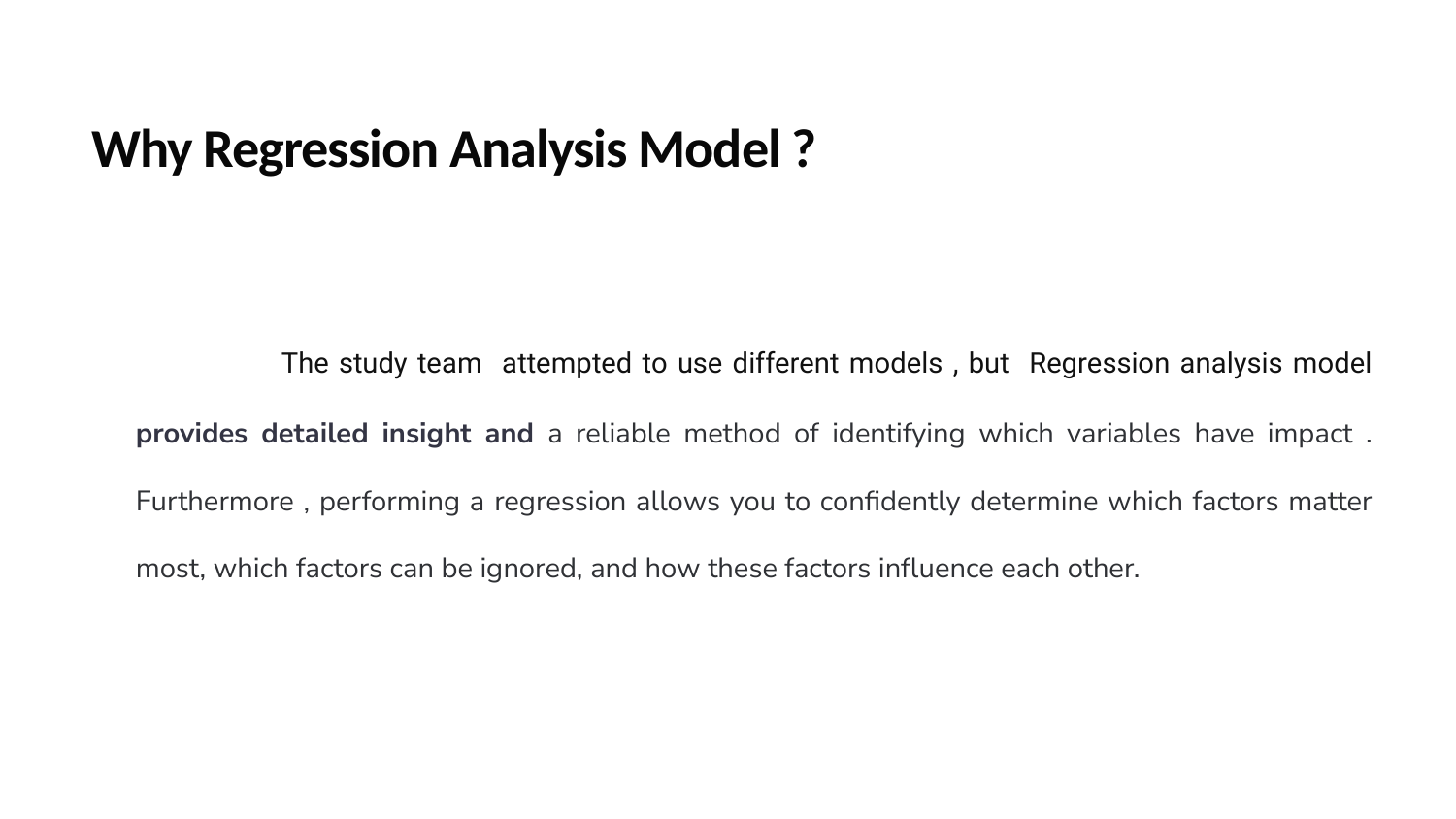

Why Regression Analysis Model ?
	The study team  attempted to use different models , but  Regression analysis model provides detailed insight and a reliable method of identifying which variables have impact . Furthermore , performing a regression allows you to confidently determine which factors matter most, which factors can be ignored, and how these factors influence each other.